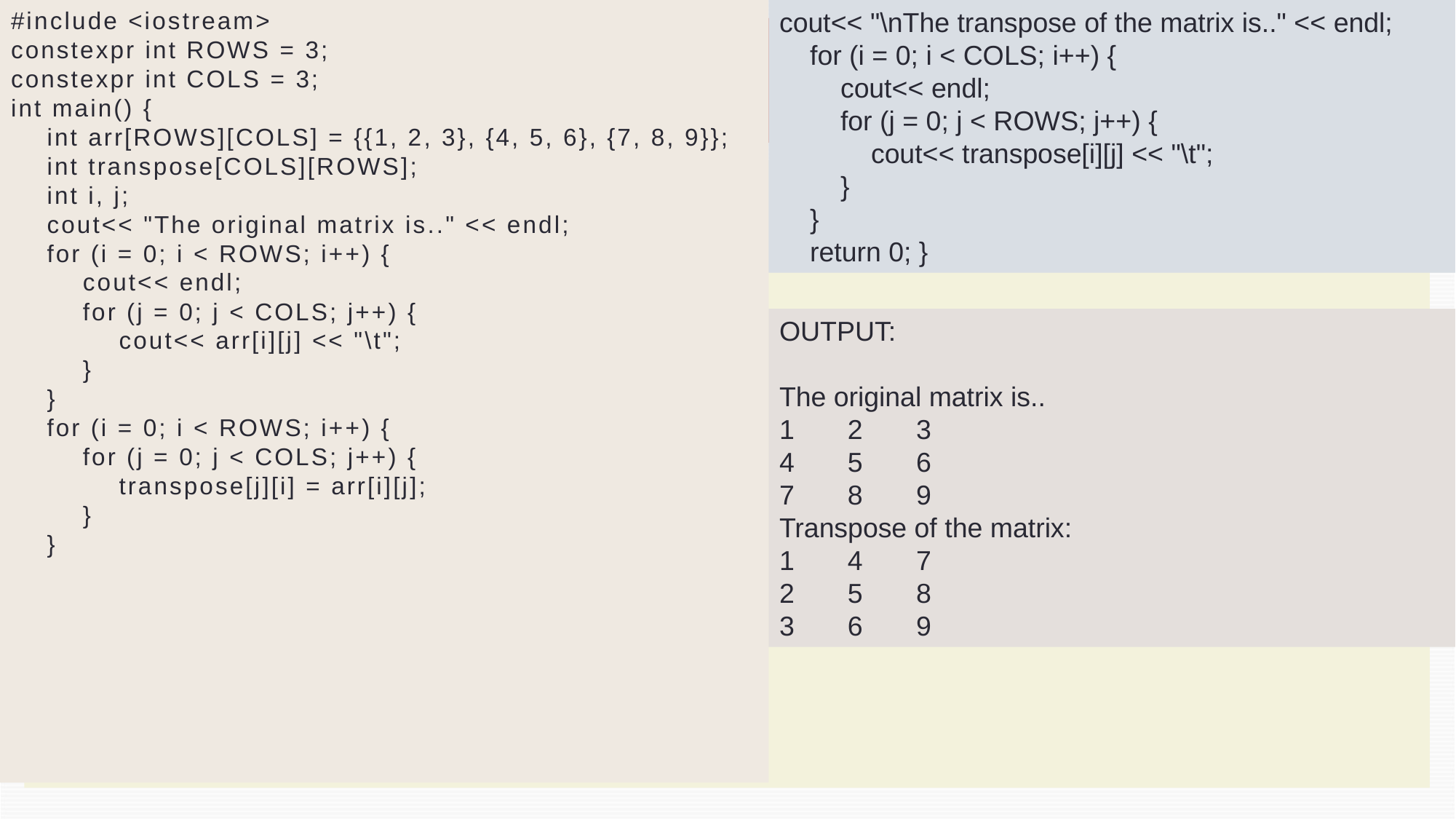

#include <iostream>
constexpr int ROWS = 3;
constexpr int COLS = 3;
int main() {
    int arr[ROWS][COLS] = {{1, 2, 3}, {4, 5, 6}, {7, 8, 9}};
    int transpose[COLS][ROWS];
    int i, j;
    cout<< "The original matrix is.." << endl;
    for (i = 0; i < ROWS; i++) {
        cout<< endl;
        for (j = 0; j < COLS; j++) {
            cout<< arr[i][j] << "\t";
        }
    }
    for (i = 0; i < ROWS; i++) {
        for (j = 0; j < COLS; j++) {
            transpose[j][i] = arr[i][j];
        }
    }
cout<< "\nThe transpose of the matrix is.." << endl;
    for (i = 0; i < COLS; i++) {
        cout<< endl;
        for (j = 0; j < ROWS; j++) {
            cout<< transpose[i][j] << "\t";
        }
    }
    return 0; }
OUTPUT:

The original matrix is..
1       2       3
4       5       6
7       8       9
Transpose of the matrix:
1       4       7
2       5       8
3       6       9